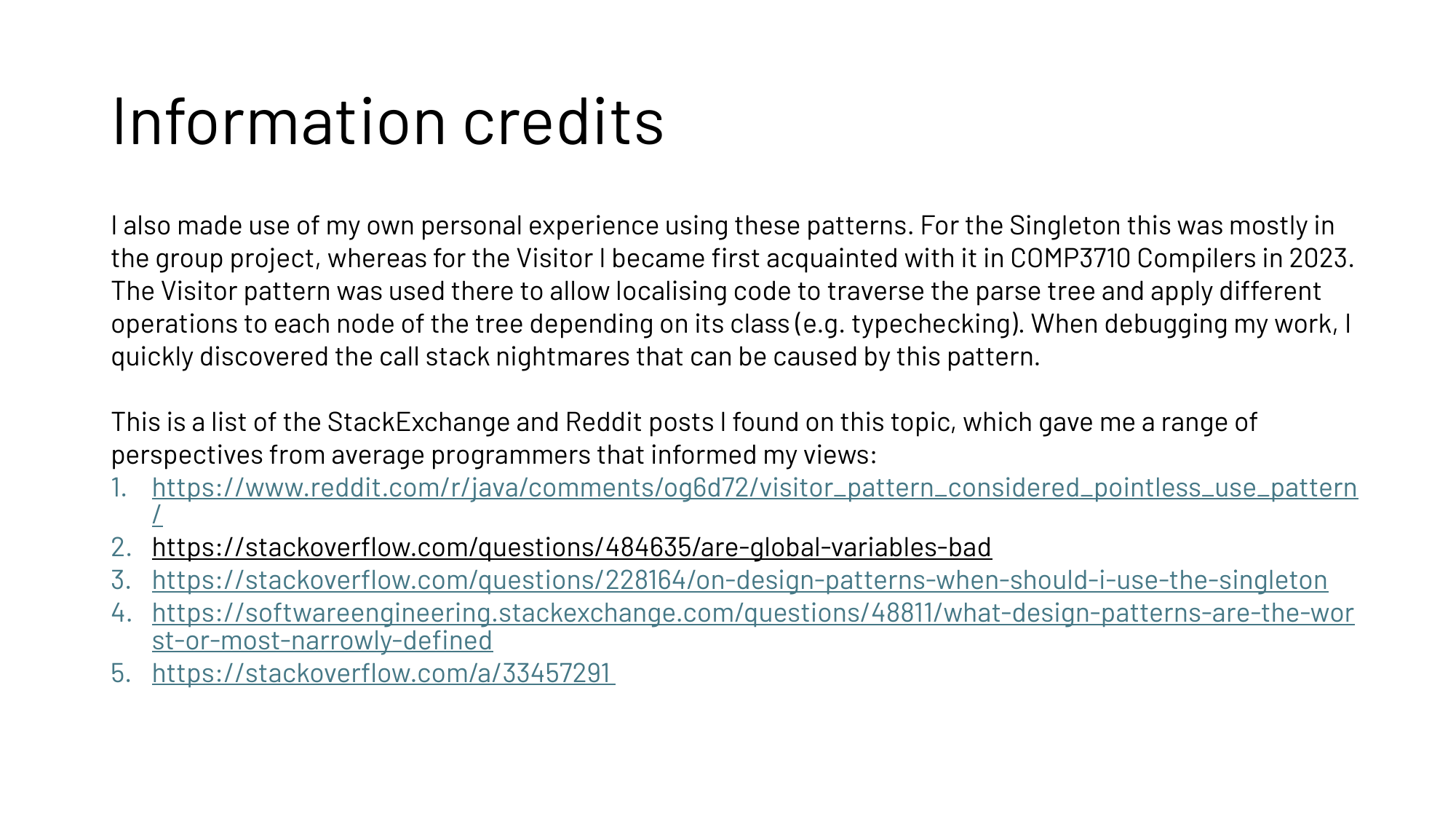

# Information credits
I also made use of my own personal experience using these patterns. For the Singleton this was mostly in the group project, whereas for the Visitor I became first acquainted with it in COMP3710 Compilers in 2023. The Visitor pattern was used there to allow localising code to traverse the parse tree and apply different operations to each node of the tree depending on its class (e.g. typechecking). When debugging my work, I quickly discovered the call stack nightmares that can be caused by this pattern.

This is a list of the StackExchange and Reddit posts I found on this topic, which gave me a range of perspectives from average programmers that informed my views:
https://www.reddit.com/r/java/comments/og6d72/visitor_pattern_considered_pointless_use_pattern/
https://stackoverflow.com/questions/484635/are-global-variables-bad
https://stackoverflow.com/questions/228164/on-design-patterns-when-should-i-use-the-singleton
https://softwareengineering.stackexchange.com/questions/48811/what-design-patterns-are-the-worst-or-most-narrowly-defined
https://stackoverflow.com/a/33457291